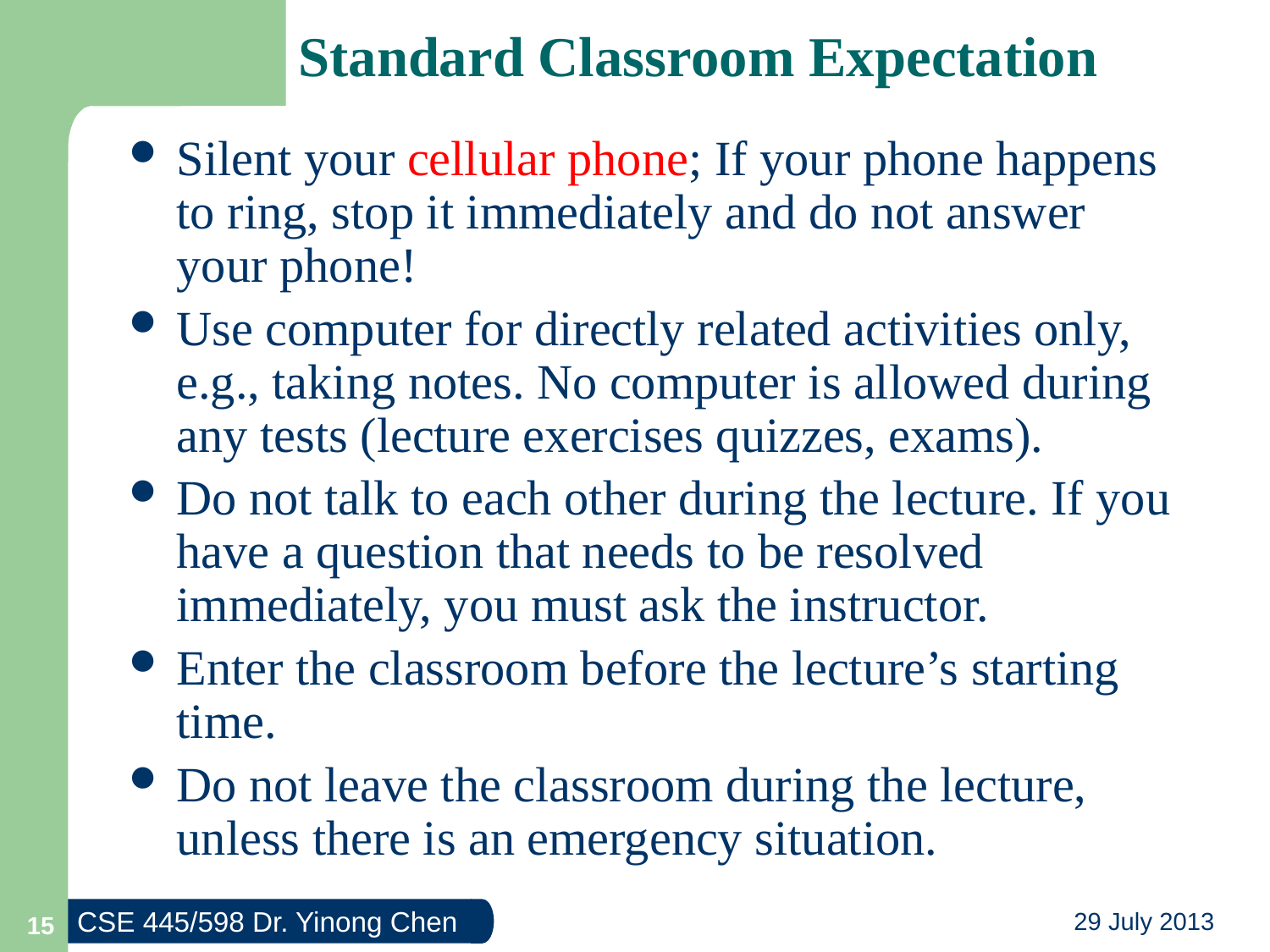

# Standard Classroom Expectation
Silent your cellular phone; If your phone happens to ring, stop it immediately and do not answer your phone!
Use computer for directly related activities only, e.g., taking notes. No computer is allowed during any tests (lecture exercises quizzes, exams).
Do not talk to each other during the lecture. If you have a question that needs to be resolved immediately, you must ask the instructor.
Enter the classroom before the lecture’s starting time.
Do not leave the classroom during the lecture, unless there is an emergency situation.
15
29 July 2013